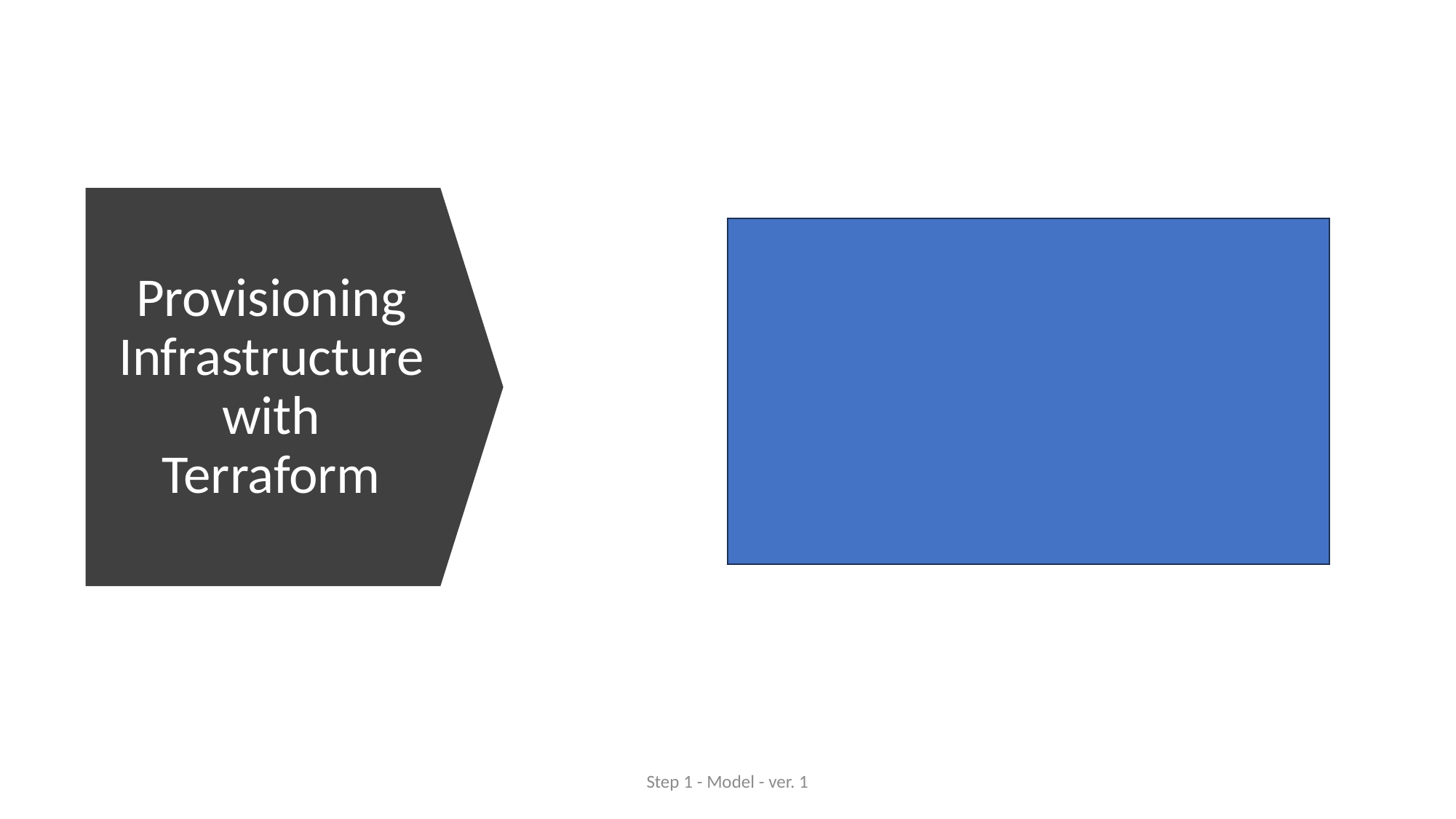

# Provisioning Infrastructure with Terraform
Step 1 - Model - ver. 1